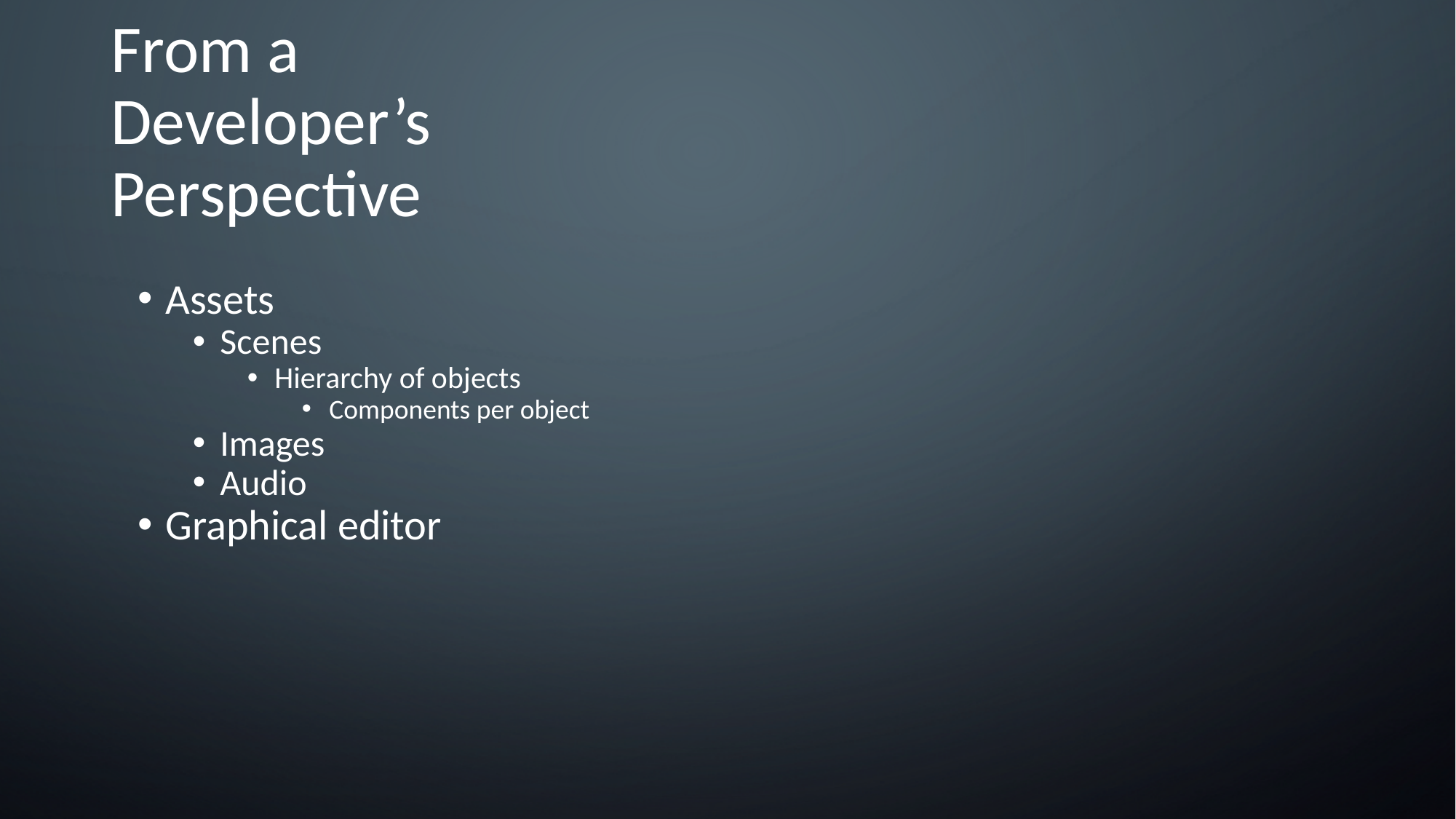

# From a Developer’s Perspective
Assets
Scenes
Hierarchy of objects
Components per object
Images
Audio
Graphical editor